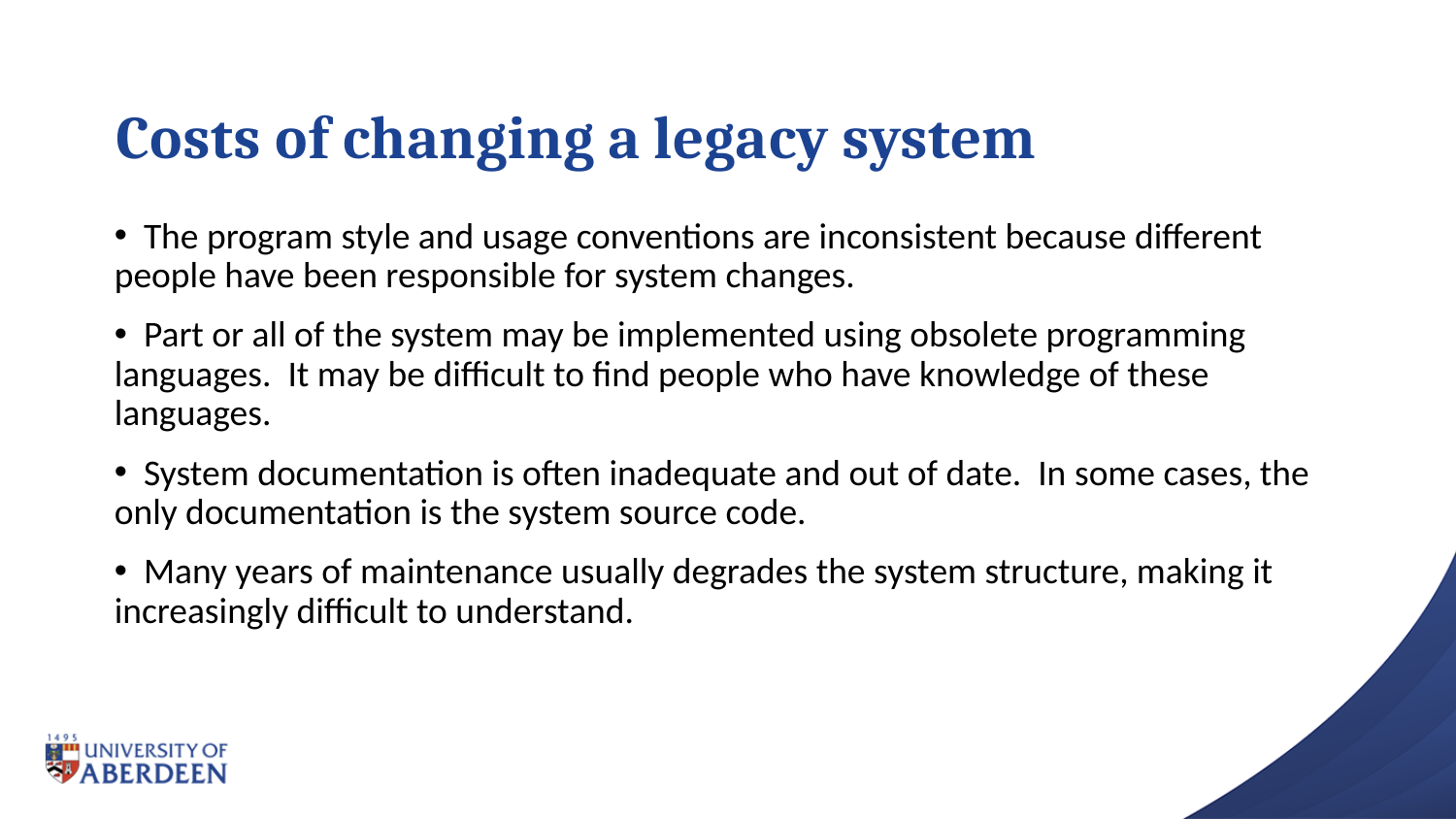

# Costs of changing a legacy system
  The program style and usage conventions are inconsistent because different people have been responsible for system changes.
  Part or all of the system may be implemented using obsolete programming languages.  It may be difficult to find people who have knowledge of these languages.
  System documentation is often inadequate and out of date.  In some cases, the only documentation is the system source code.
  Many years of maintenance usually degrades the system structure, making it increasingly difficult to understand.